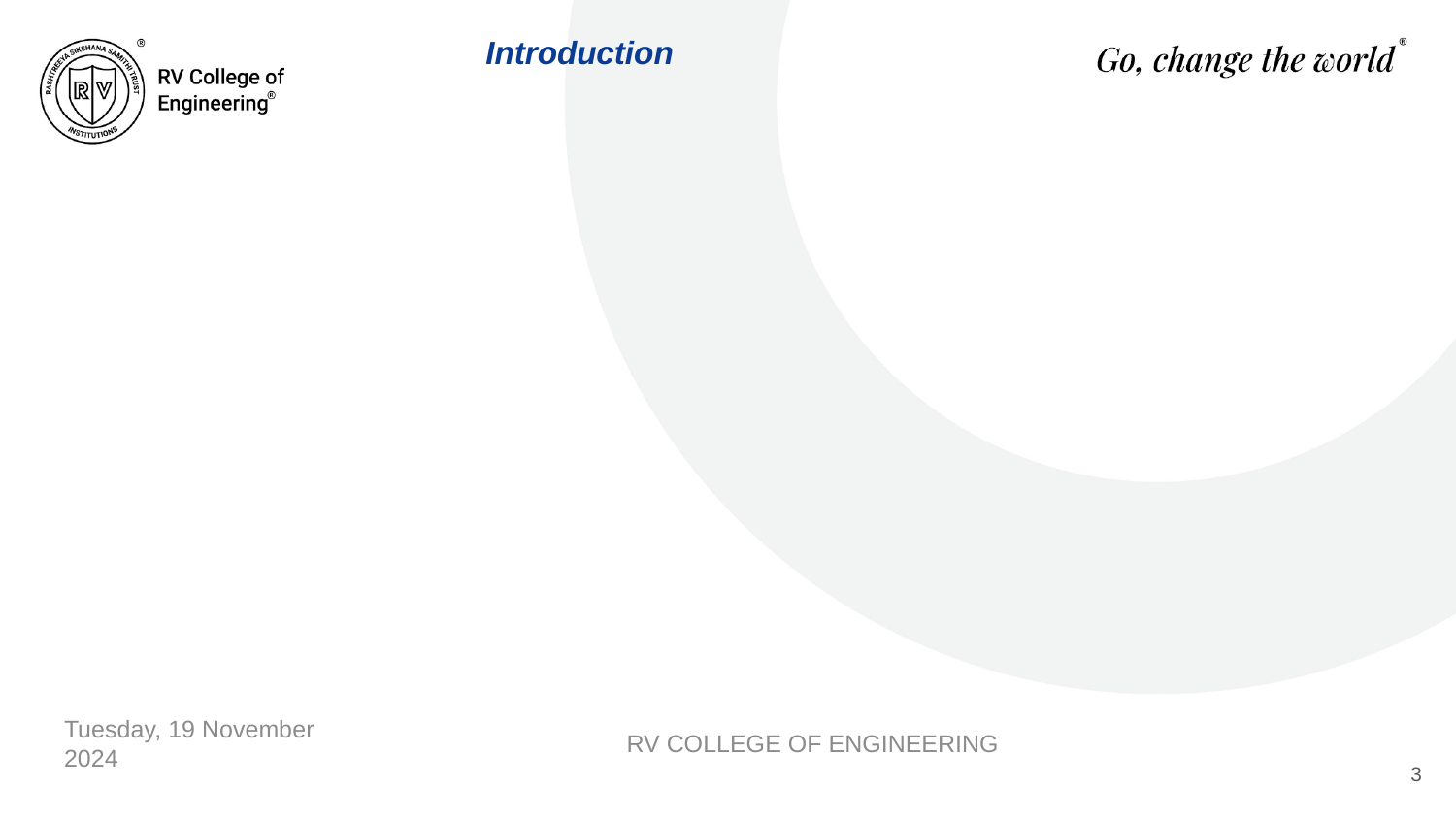

# Introduction

Tuesday, 19 November 2024
RV COLLEGE OF ENGINEERING
3